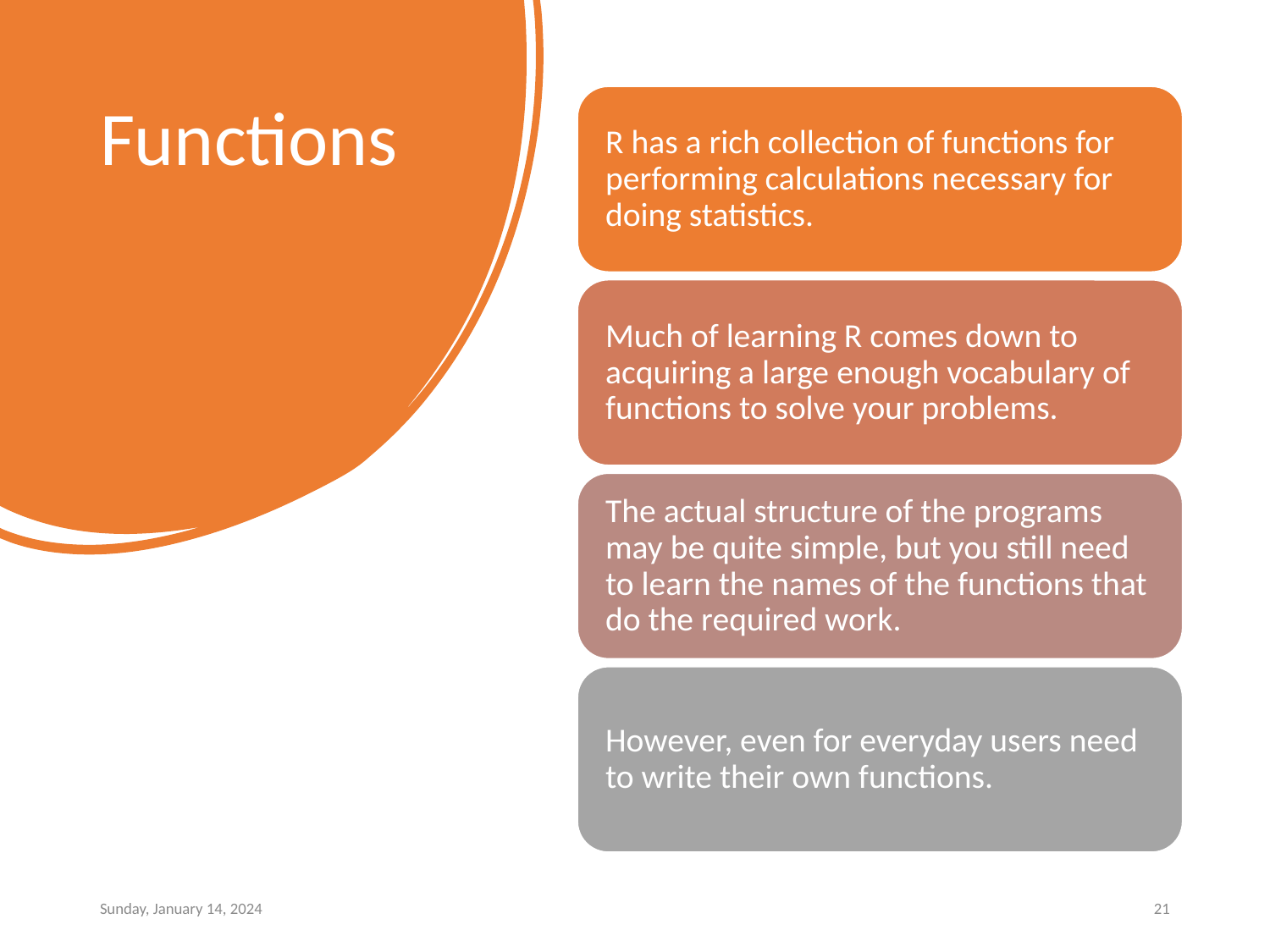

R has a rich collection of functions for performing calculations necessary for doing statistics.
Much of learning R comes down to acquiring a large enough vocabulary of functions to solve your problems.
The actual structure of the programs may be quite simple, but you still need to learn the names of the functions that do the required work.
However, even for everyday users need to write their own functions.
# Functions
Sunday, January 14, 2024
21